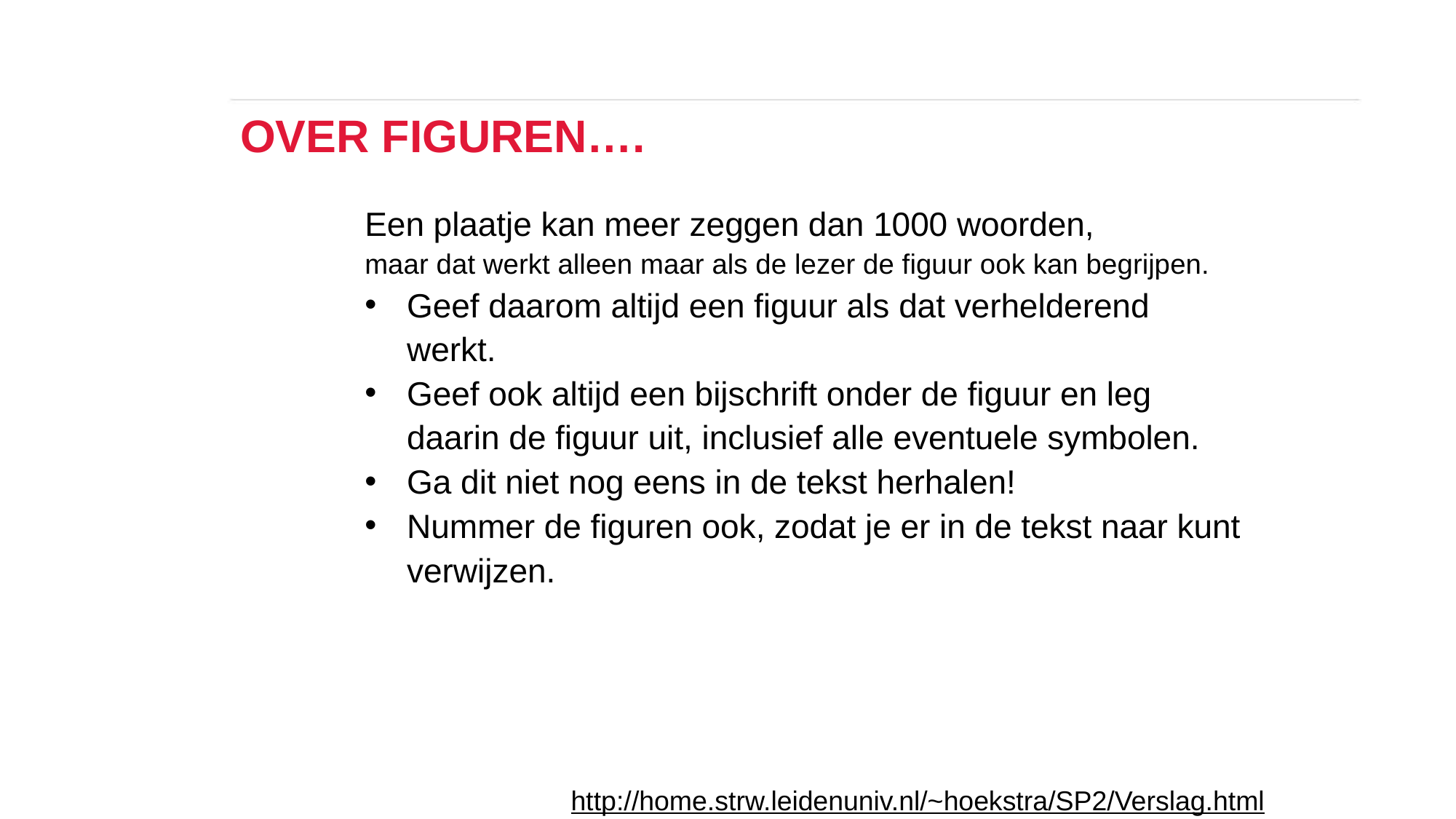

# Over figuren….
Een plaatje kan meer zeggen dan 1000 woorden,
maar dat werkt alleen maar als de lezer de figuur ook kan begrijpen.
Geef daarom altijd een ﬁguur als dat verhelderend werkt.
Geef ook altijd een bijschrift onder de ﬁguur en leg daarin de ﬁguur uit, inclusief alle eventuele symbolen.
Ga dit niet nog eens in de tekst herhalen!
Nummer de ﬁguren ook, zodat je er in de tekst naar kunt verwijzen.

http://home.strw.leidenuniv.nl/~hoekstra/SP2/Verslag.html